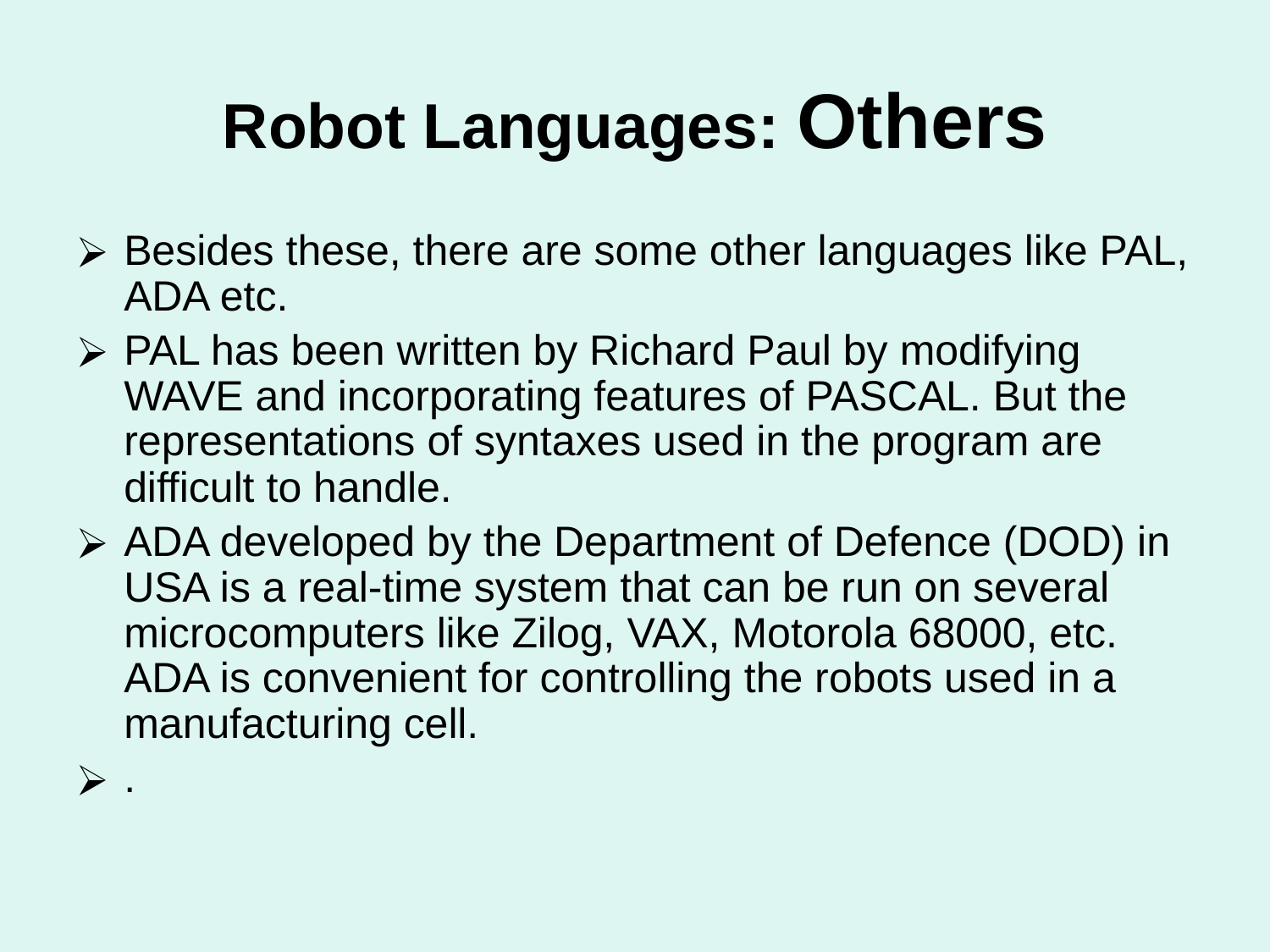

# Robot Languages: Others
Besides these, there are some other languages like PAL, ADA etc.
PAL has been written by Richard Paul by modifying WAVE and incorporating features of PASCAL. But the representations of syntaxes used in the program are difficult to handle.
ADA developed by the Department of Defence (DOD) in USA is a real-time system that can be run on several microcomputers like Zilog, VAX, Motorola 68000, etc. ADA is convenient for controlling the robots used in a manufacturing cell.
.